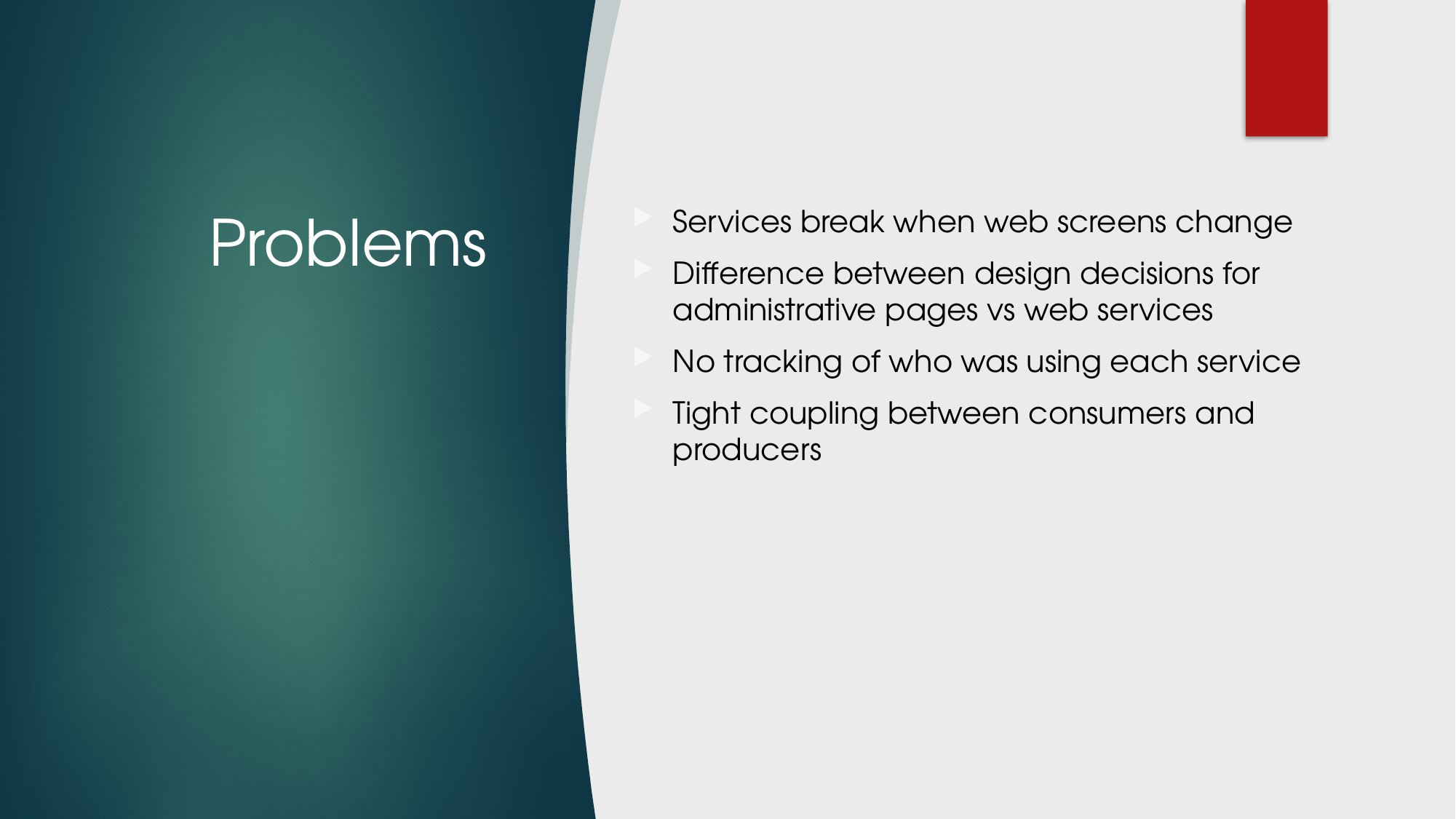

# Problems
Services break when web screens change
Difference between design decisions for administrative pages vs web services
No tracking of who was using each service
Tight coupling between consumers and producers